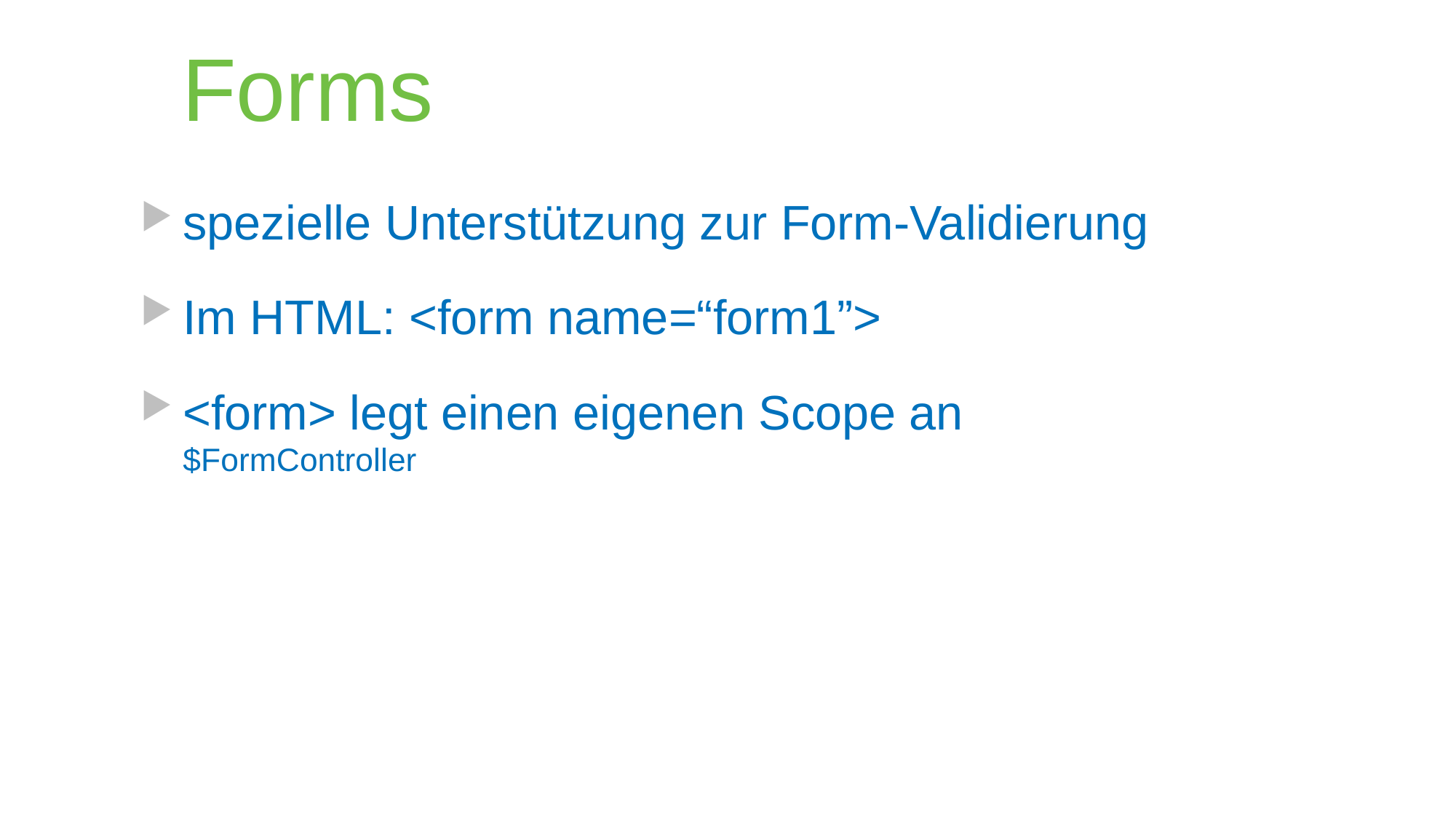

# Forms
spezielle Unterstützung zur Form-Validierung
Im HTML: <form name=“form1”>
<form> legt einen eigenen Scope an
$FormController